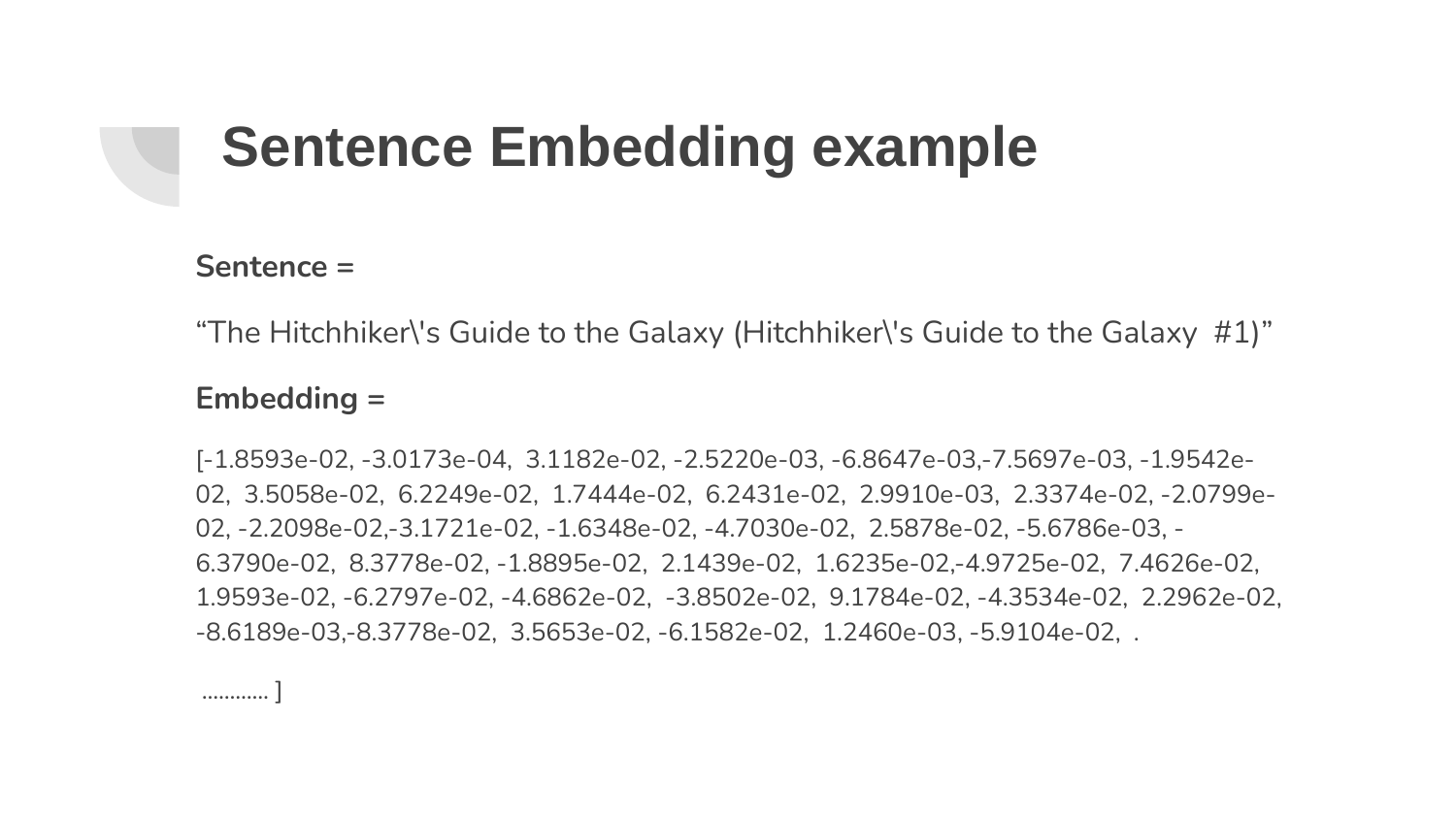

# Sentence Embedding example
Sentence =
“The Hitchhiker\'s Guide to the Galaxy (Hitchhiker\'s Guide to the Galaxy  #1)”
Embedding =
[-1.8593e-02, -3.0173e-04,  3.1182e-02, -2.5220e-03, -6.8647e-03,-7.5697e-03, -1.9542e-02,  3.5058e-02,  6.2249e-02,  1.7444e-02,  6.2431e-02,  2.9910e-03,  2.3374e-02, -2.0799e-02, -2.2098e-02,-3.1721e-02, -1.6348e-02, -4.7030e-02,  2.5878e-02, -5.6786e-03, -6.3790e-02,  8.3778e-02, -1.8895e-02,  2.1439e-02,  1.6235e-02,-4.9725e-02,  7.4626e-02,  1.9593e-02, -6.2797e-02, -4.6862e-02,  -3.8502e-02,  9.1784e-02, -4.3534e-02,  2.2962e-02, -8.6189e-03,-8.3778e-02,  3.5653e-02, -6.1582e-02,  1.2460e-03, -5.9104e-02,  .
 ............ ]